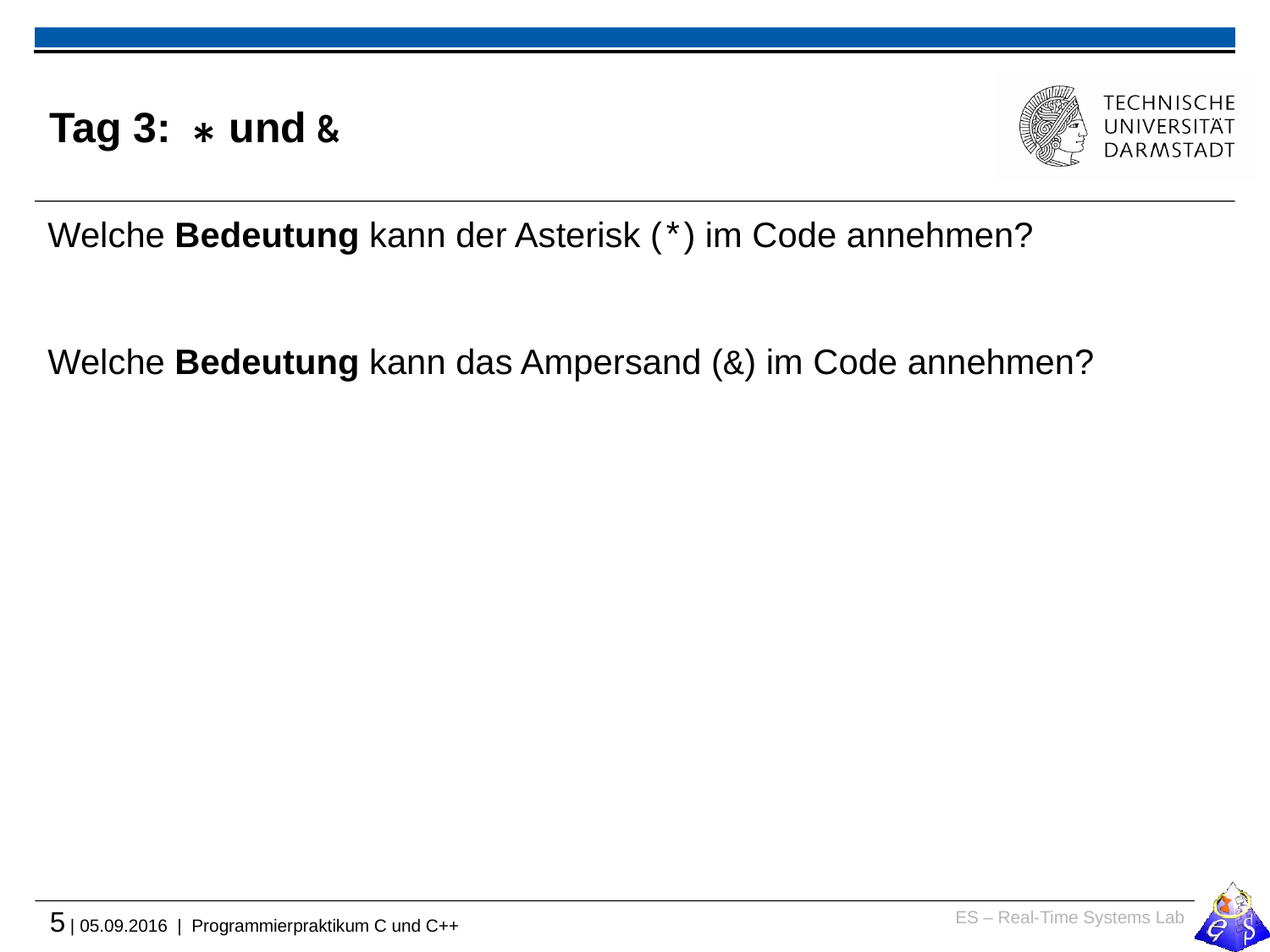

# Tag 3: * und &
Welche Bedeutung kann der Asterisk (*) im Code annehmen?

Welche Bedeutung kann das Ampersand (&) im Code annehmen?